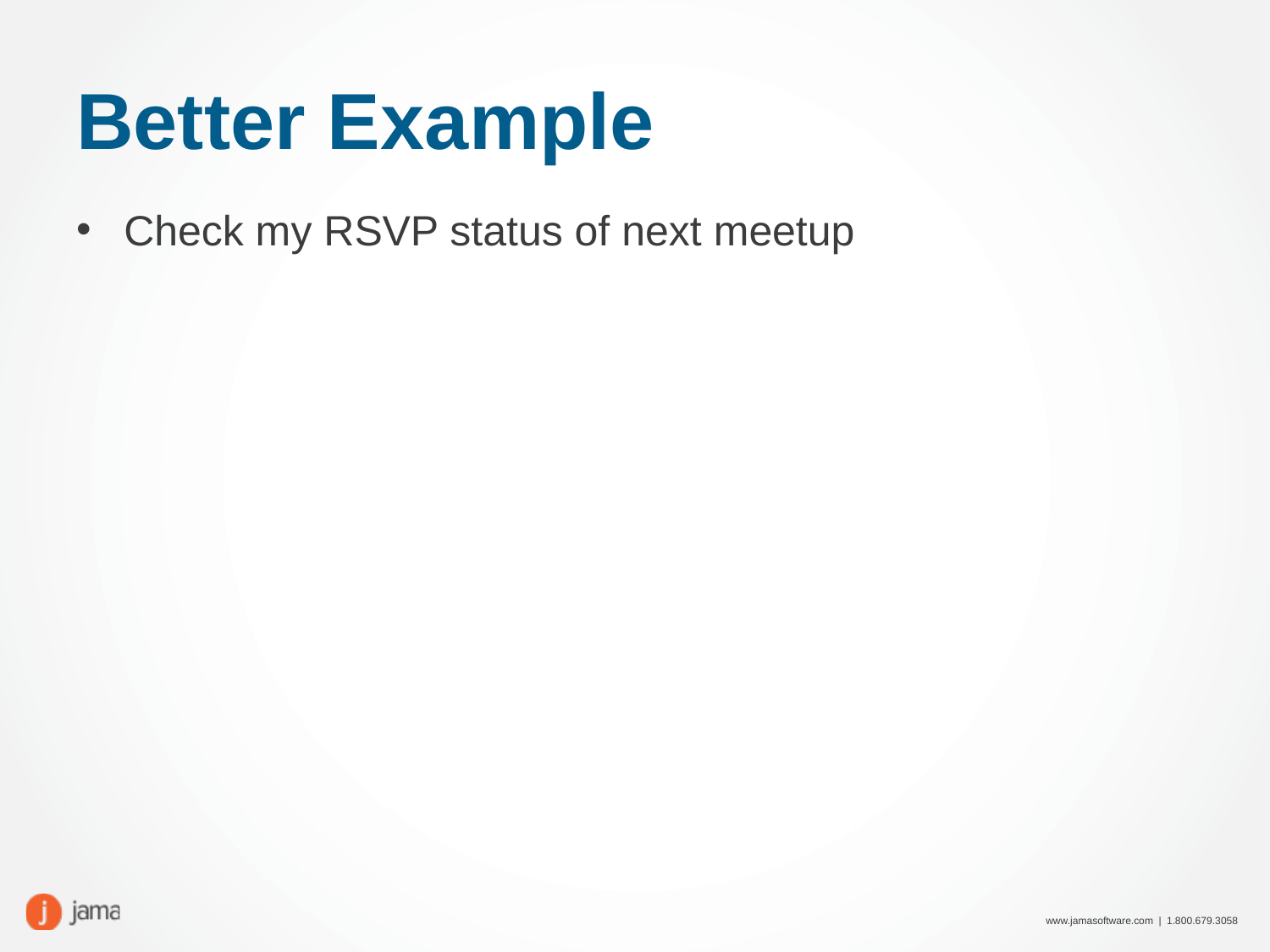

# Better Example
Check my RSVP status of next meetup